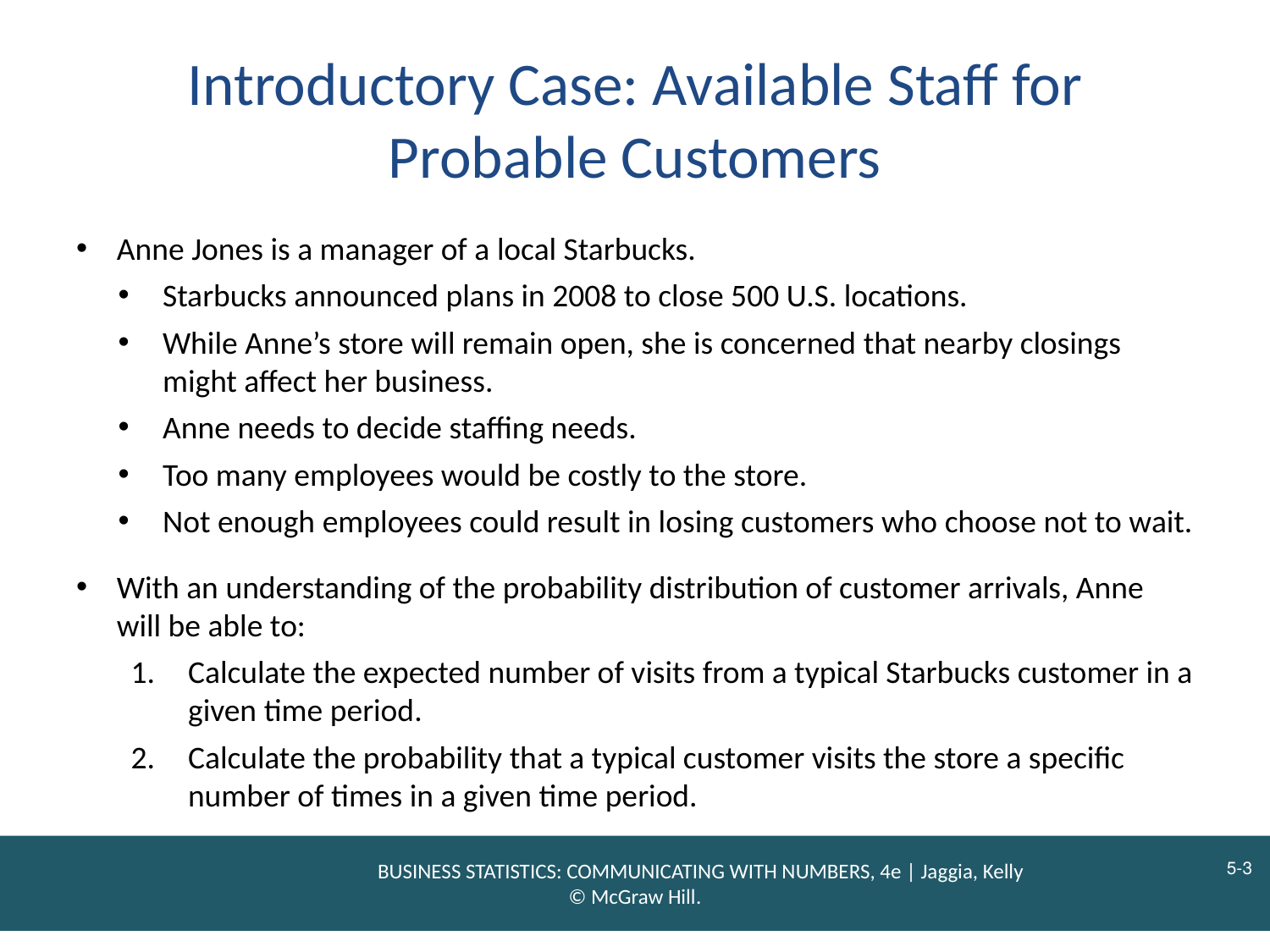

# Introductory Case: Available Staff for Probable Customers
Anne Jones is a manager of a local Starbucks.
Starbucks announced plans in 2008 to close 500 U.S. locations.
While Anne’s store will remain open, she is concerned that nearby closings might affect her business.
Anne needs to decide staffing needs.
Too many employees would be costly to the store.
Not enough employees could result in losing customers who choose not to wait.
With an understanding of the probability distribution of customer arrivals, Anne will be able to:
Calculate the expected number of visits from a typical Starbucks customer in a given time period.
Calculate the probability that a typical customer visits the store a specific number of times in a given time period.